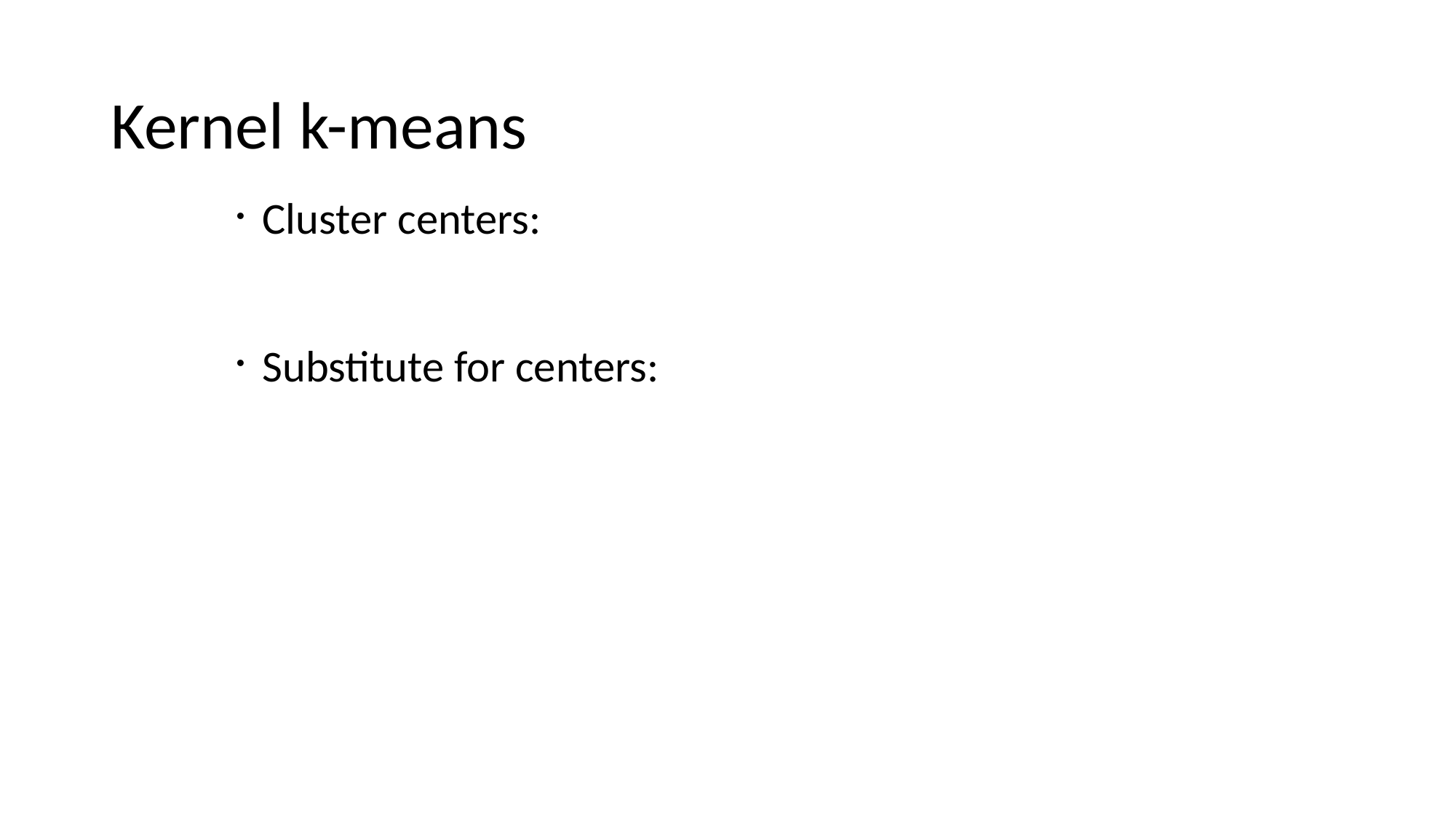

Kernel k-means
Cluster centers:

Substitute for centers: